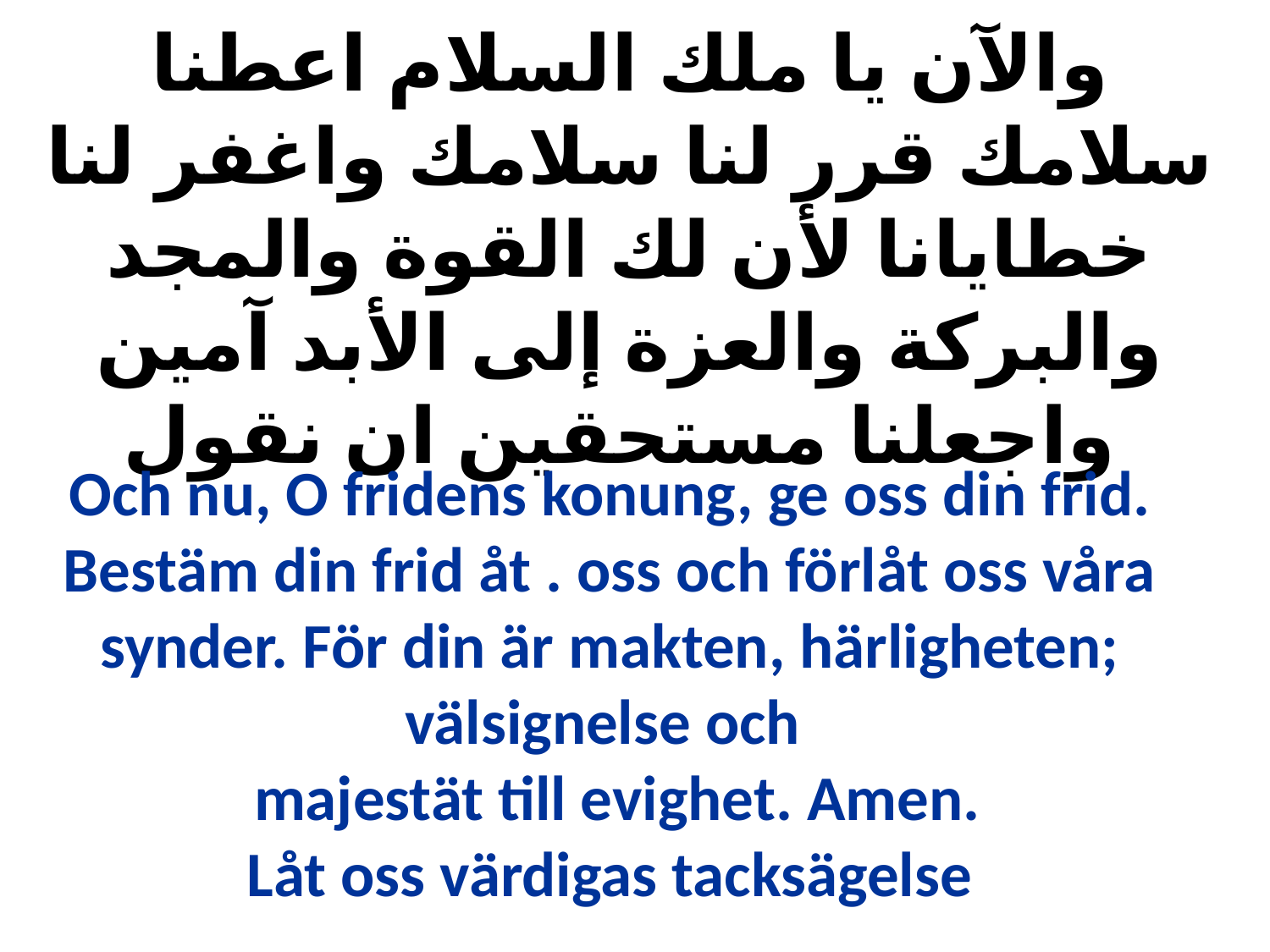

والآن يا ملك السلام اعطنا سلامك قرر لنا سلامك واغفر لنا خطايانا لأن لك القوة والمجد والبركة والعزة إلى الأبد آمين
واجعلنا مستحقين ان نقول
Och nu, O fridens konung, ge oss din frid. Bestäm din frid åt . oss och förlåt oss våra synder. För din är makten, härligheten; välsignelse och
 majestät till evighet. Amen.
Låt oss värdigas tacksägelse